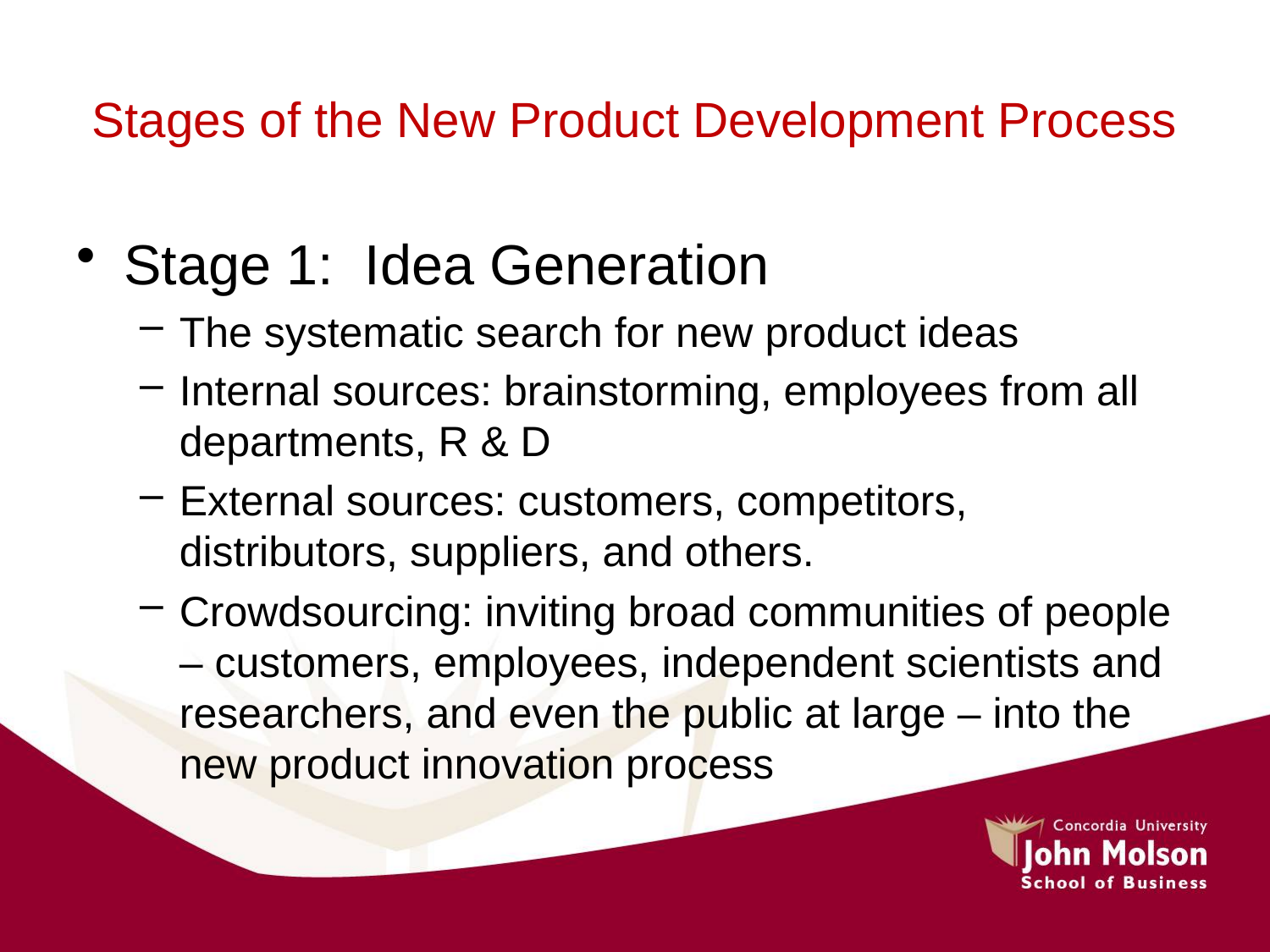

# Stages of the New Product Development Process
Stage 1:  Idea Generation
The systematic search for new product ideas
Internal sources: brainstorming, employees from all departments, R & D
External sources: customers, competitors, distributors, suppliers, and others.
Crowdsourcing: inviting broad communities of people – customers, employees, independent scientists and researchers, and even the public at large – into the new product innovation process